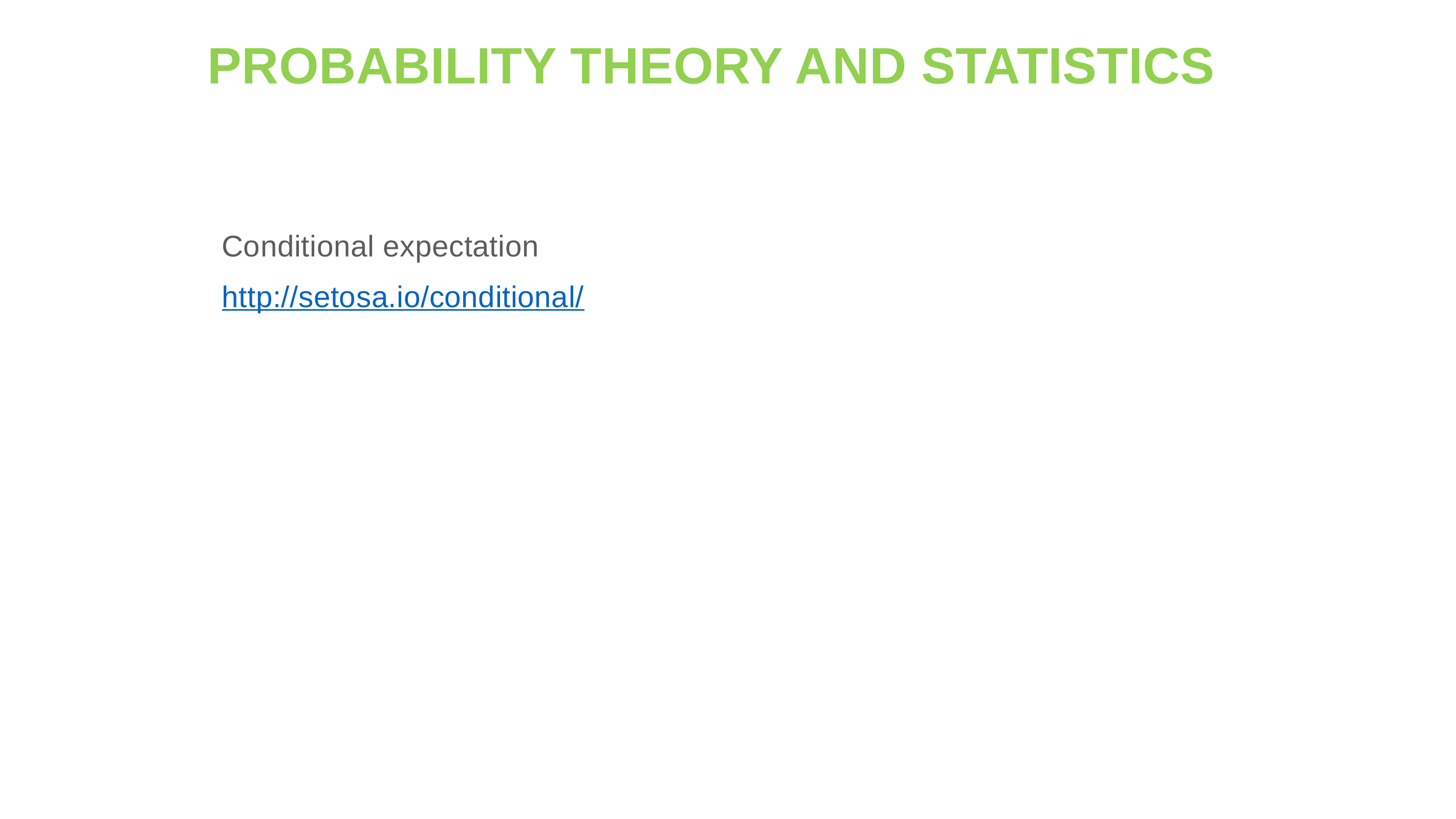

PROBABILITY THEORY AND STATISTICS
Conditional expectation
http://setosa.io/conditional/